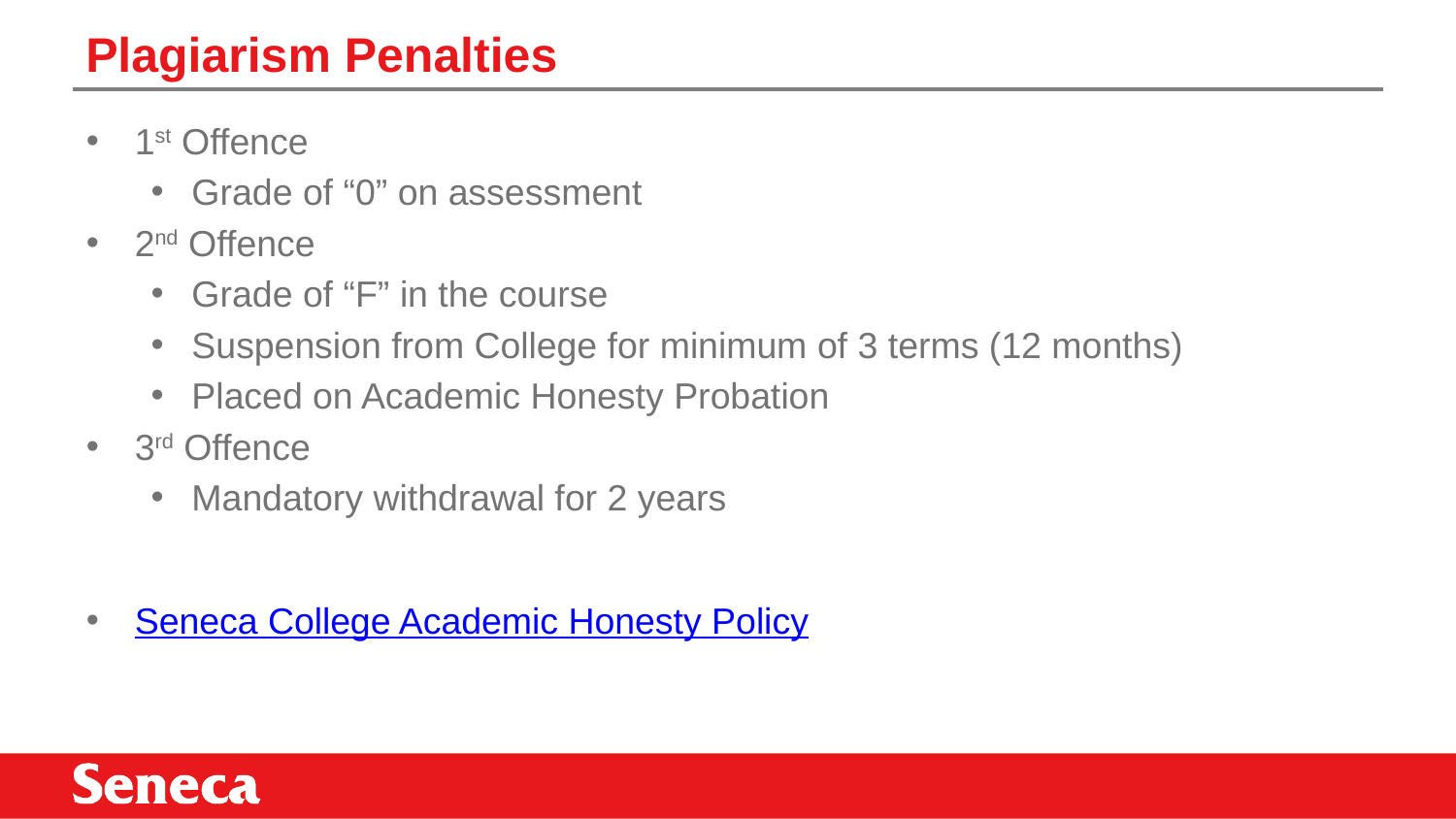

# Plagiarism Penalties
1st Offence
Grade of “0” on assessment
2nd Offence
Grade of “F” in the course
Suspension from College for minimum of 3 terms (12 months)
Placed on Academic Honesty Probation
3rd Offence
Mandatory withdrawal for 2 years

Seneca College Academic Honesty Policy